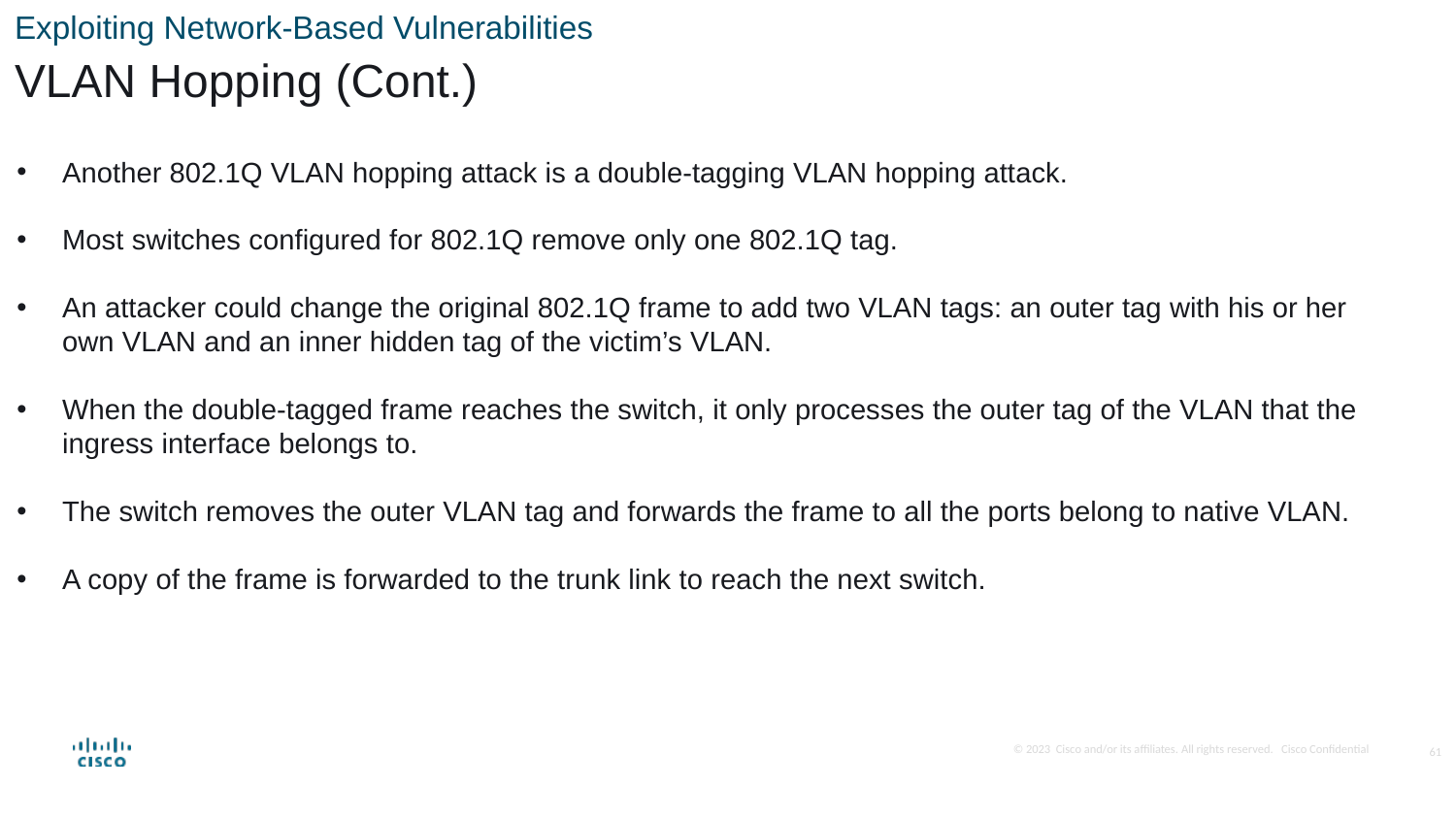

Exploiting Network-Based Vulnerabilities
VLAN Hopping (Cont.)

Another 802.1Q VLAN hopping attack is a double-tagging VLAN hopping attack.

Most switches configured for 802.1Q remove only one 802.1Q tag.

An attacker could change the original 802.1Q frame to add two VLAN tags: an outer tag with his or her own VLAN and an inner hidden tag of the victim’s VLAN.

When the double-tagged frame reaches the switch, it only processes the outer tag of the VLAN that the ingress interface belongs to.

The switch removes the outer VLAN tag and forwards the frame to all the ports belong to native VLAN.

A copy of the frame is forwarded to the trunk link to reach the next switch.

61